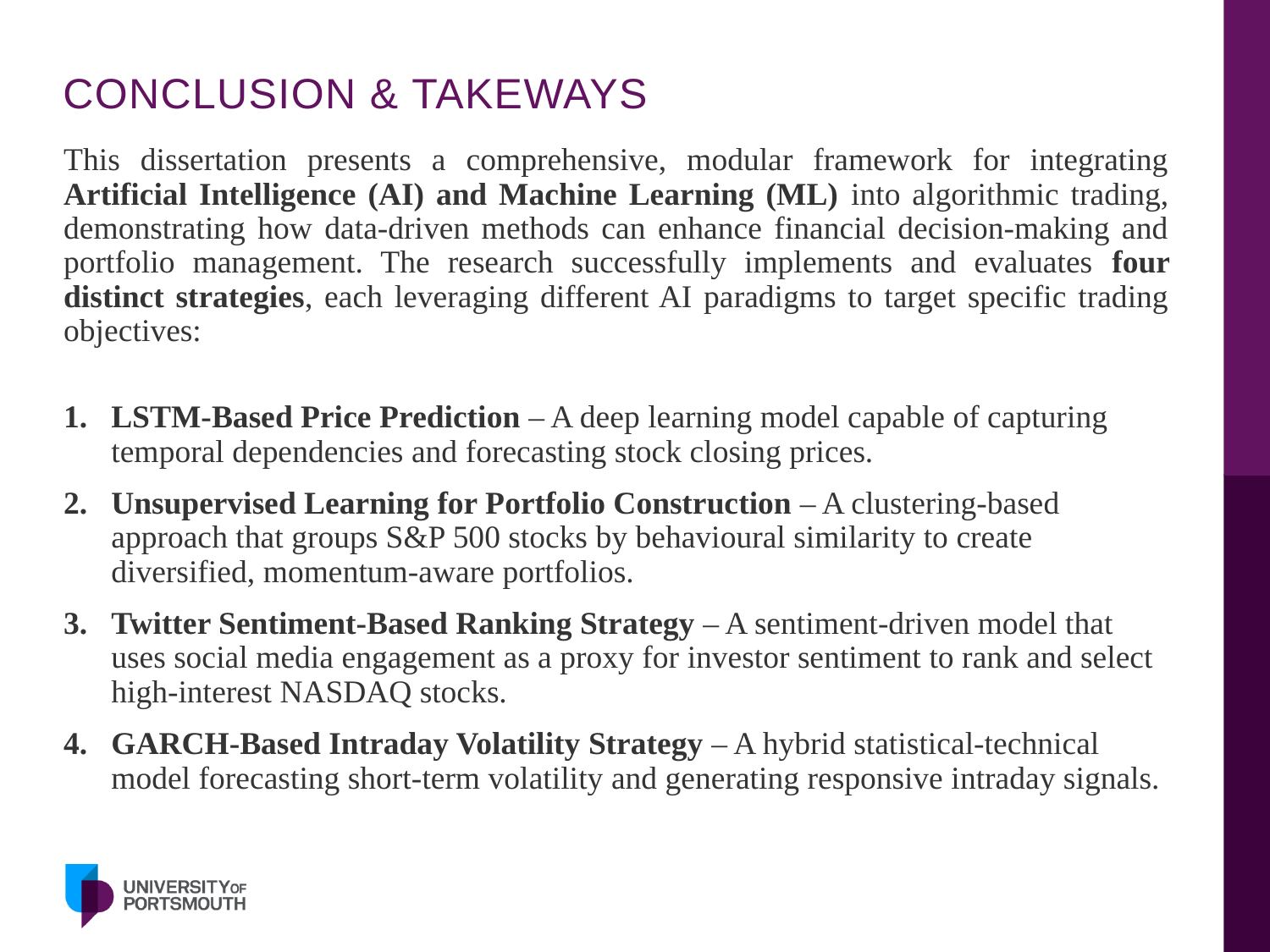

# CONCLUSION & TAKEWAYS
This dissertation presents a comprehensive, modular framework for integrating Artificial Intelligence (AI) and Machine Learning (ML) into algorithmic trading, demonstrating how data-driven methods can enhance financial decision-making and portfolio management. The research successfully implements and evaluates four distinct strategies, each leveraging different AI paradigms to target specific trading objectives:

LSTM-Based Price Prediction – A deep learning model capable of capturing temporal dependencies and forecasting stock closing prices.
Unsupervised Learning for Portfolio Construction – A clustering-based approach that groups S&P 500 stocks by behavioural similarity to create diversified, momentum-aware portfolios.
Twitter Sentiment-Based Ranking Strategy – A sentiment-driven model that uses social media engagement as a proxy for investor sentiment to rank and select high-interest NASDAQ stocks.
GARCH-Based Intraday Volatility Strategy – A hybrid statistical-technical model forecasting short-term volatility and generating responsive intraday signals.